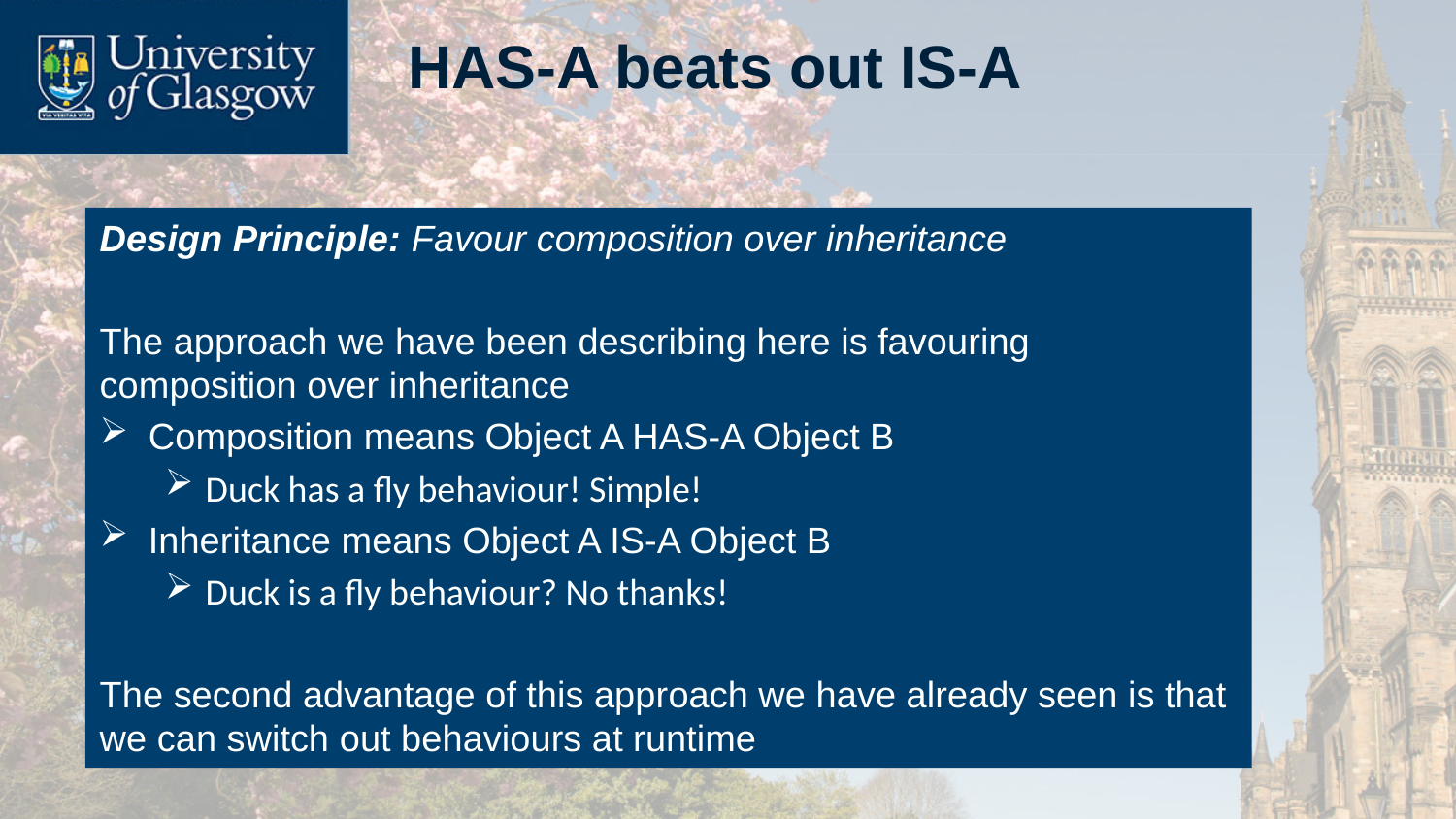

# HAS-A beats out IS-A
Design Principle: Favour composition over inheritance

The approach we have been describing here is favouring composition over inheritance
Composition means Object A HAS-A Object B
Duck has a fly behaviour! Simple!
Inheritance means Object A IS-A Object B
Duck is a fly behaviour? No thanks!

The second advantage of this approach we have already seen is that we can switch out behaviours at runtime